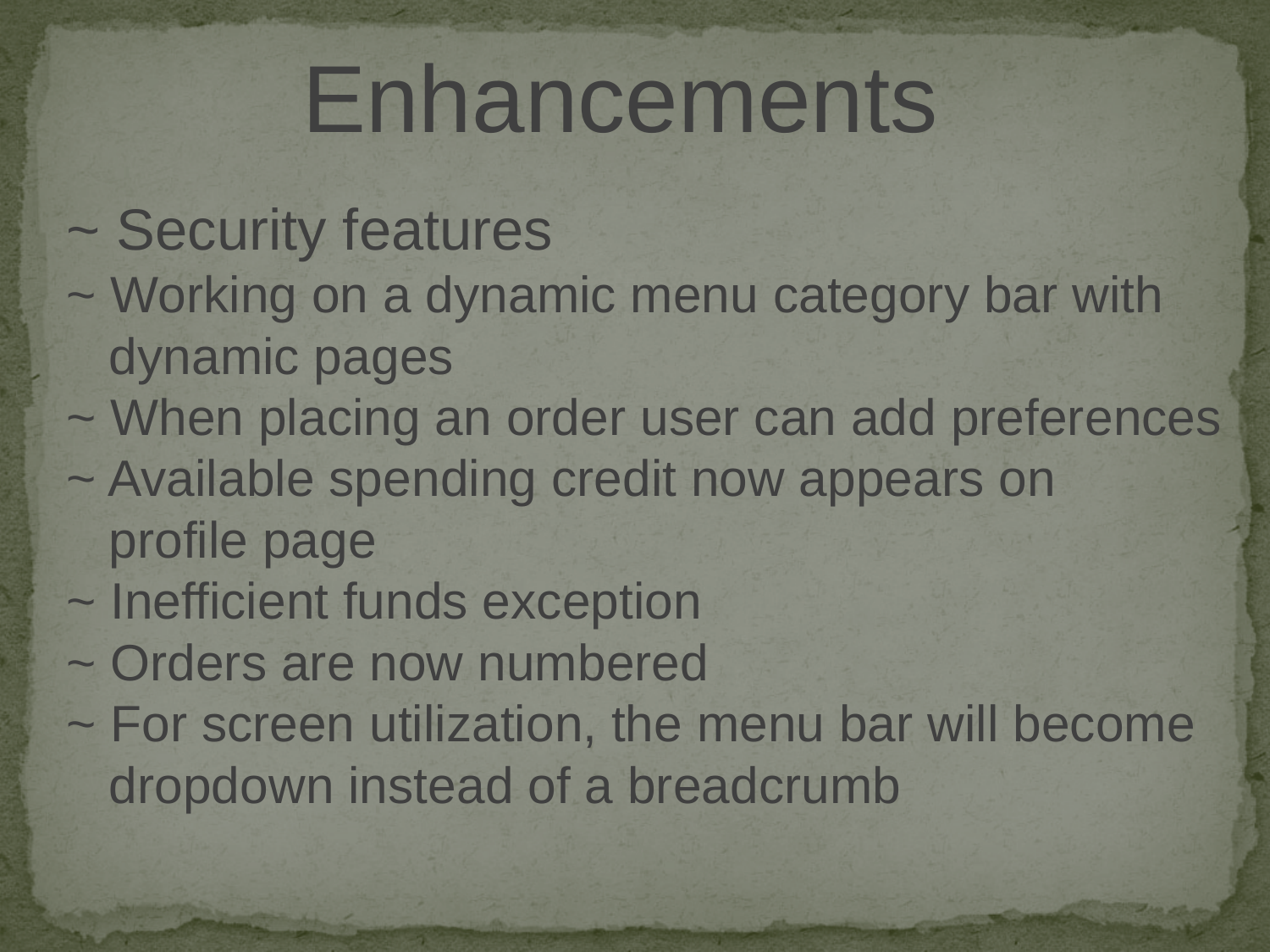

Enhancements
~ Security features
~ Working on a dynamic menu category bar with
   dynamic pages
~ When placing an order user can add preferences
~ Available spending credit now appears on
   profile page
~ Inefficient funds exception
~ Orders are now numbered
~ For screen utilization, the menu bar will become
   dropdown instead of a breadcrumb